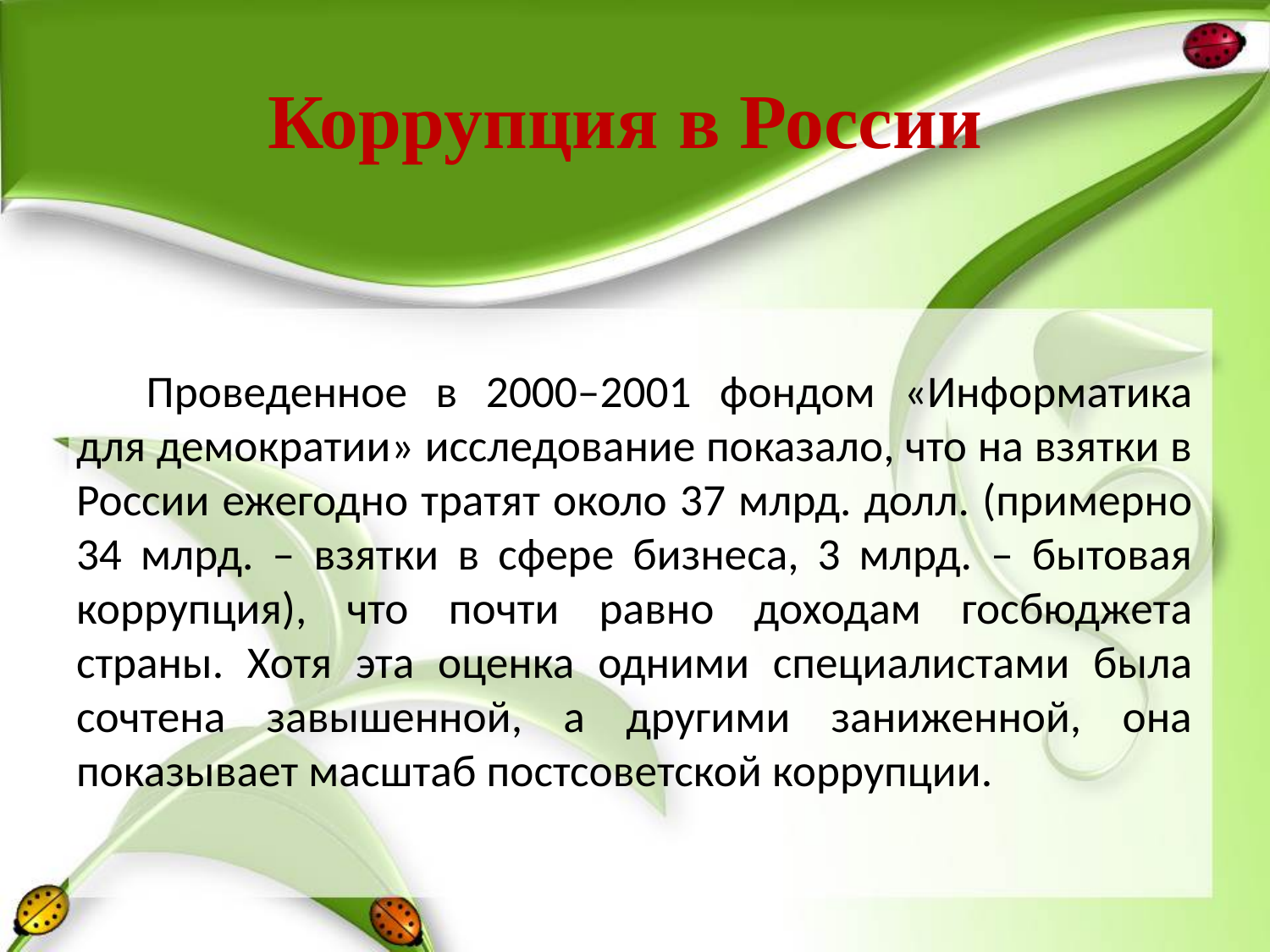

# Коррупция в России
Проведенное в 2000–2001 фондом «Информатика для демократии» исследование показало, что на взятки в России ежегодно тратят около 37 млрд. долл. (примерно 34 млрд. – взятки в сфере бизнеса, 3 млрд. – бытовая коррупция), что почти равно доходам госбюджета страны. Хотя эта оценка одними специалистами была сочтена завышенной, а другими заниженной, она показывает масштаб постсоветской коррупции.